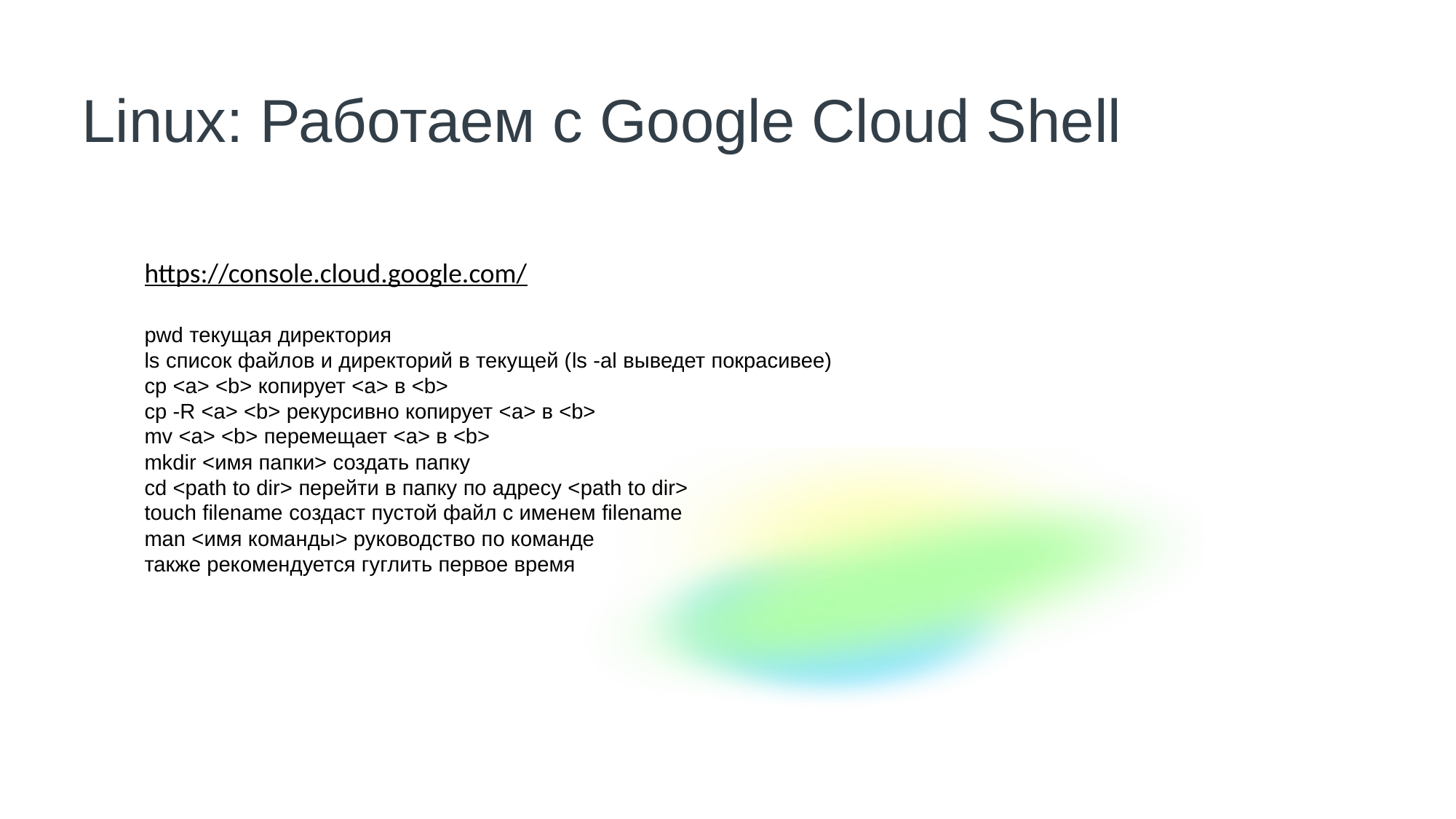

Linux: Работаем с Google Cloud Shell
https://console.cloud.google.com/

pwd текущая директория
ls список файлов и директорий в текущей (ls -al выведет покрасивее)
cp <a> <b> копирует <a> в <b>
cp -R <a> <b> рекурсивно копирует <a> в <b>
mv <a> <b> перемещает <a> в <b>
mkdir <имя папки> создать папку
cd <path to dir> перейти в папку по адресу <path to dir>
touch filename создаст пустой файл с именем filename
man <имя команды> руководство по команде
также рекомендуется гуглить первое время